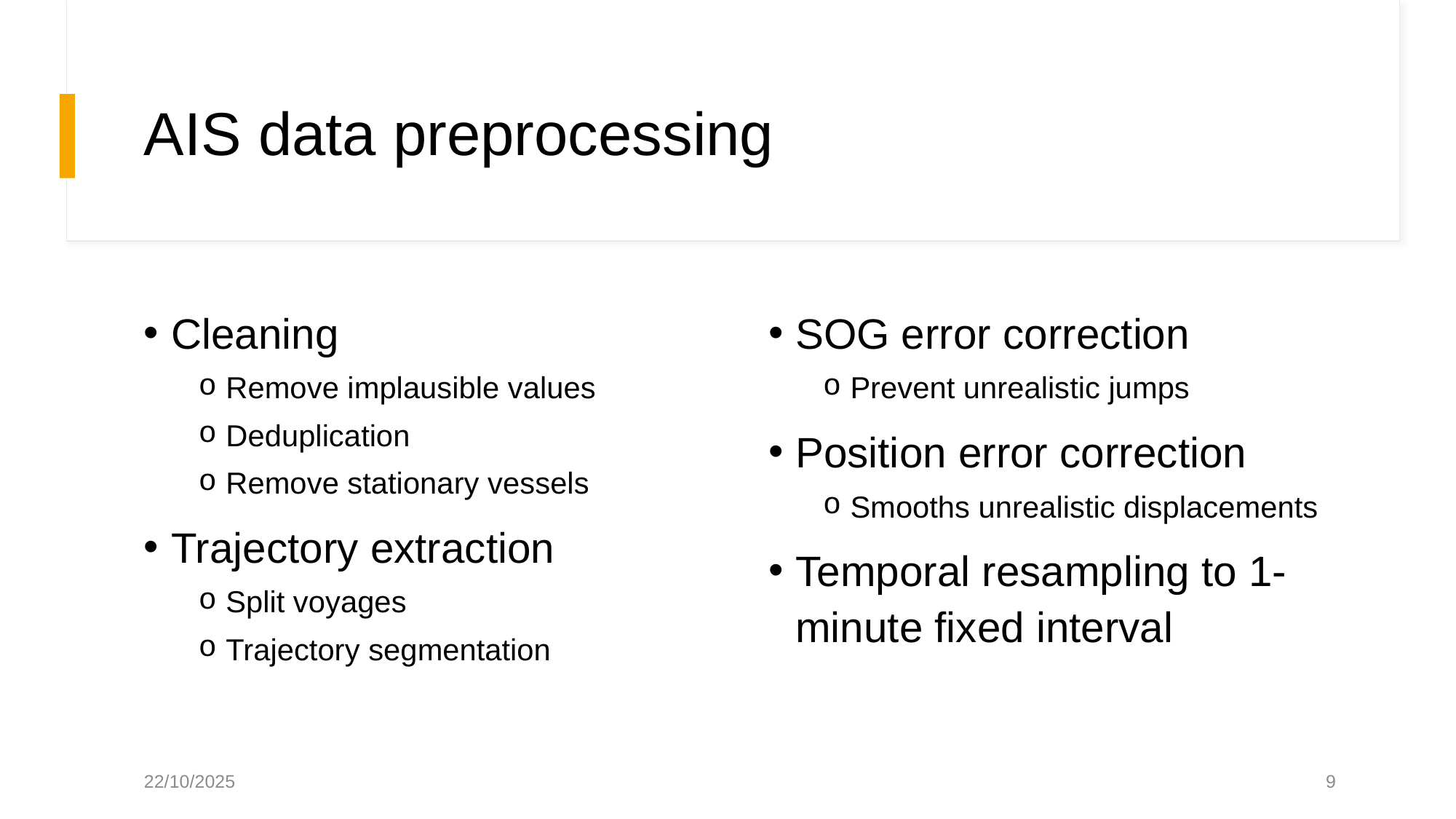

# AIS data preprocessing
Cleaning
Remove implausible values
Deduplication
Remove stationary vessels
Trajectory extraction
Split voyages
Trajectory segmentation

SOG error correction
Prevent unrealistic jumps
Position error correction
Smooths unrealistic displacements
Temporal resampling to 1-minute fixed interval

22/10/2025

9